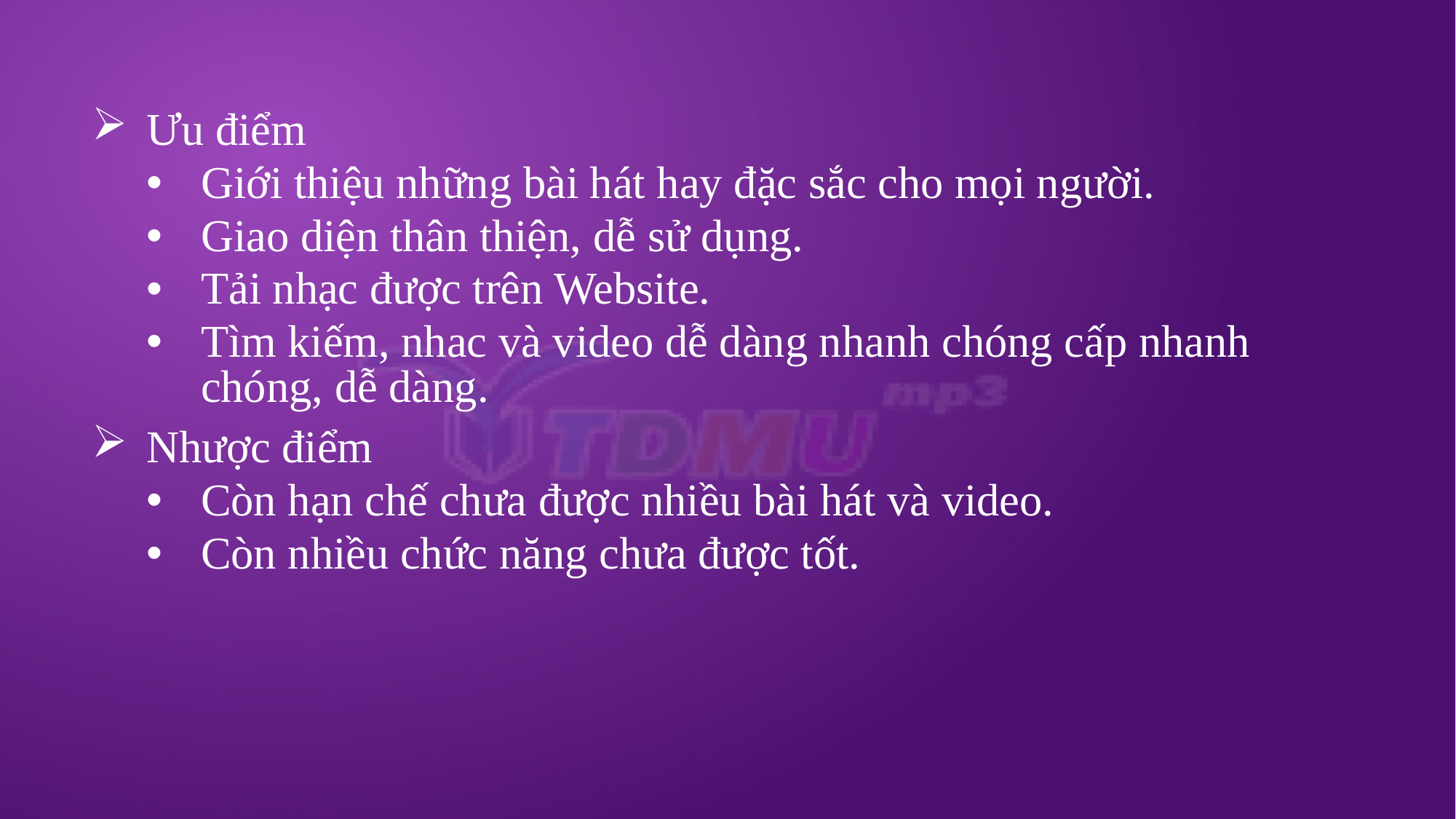

Ưu điểm
Giới thiệu những bài hát hay đặc sắc cho mọi người.
Giao diện thân thiện, dễ sử dụng.
Tải nhạc được trên Website.
Tìm kiếm, nhac và video dễ dàng nhanh chóng cấp nhanh chóng, dễ dàng.
Nhược điểm
Còn hạn chế chưa được nhiều bài hát và video.
Còn nhiều chức năng chưa được tốt.